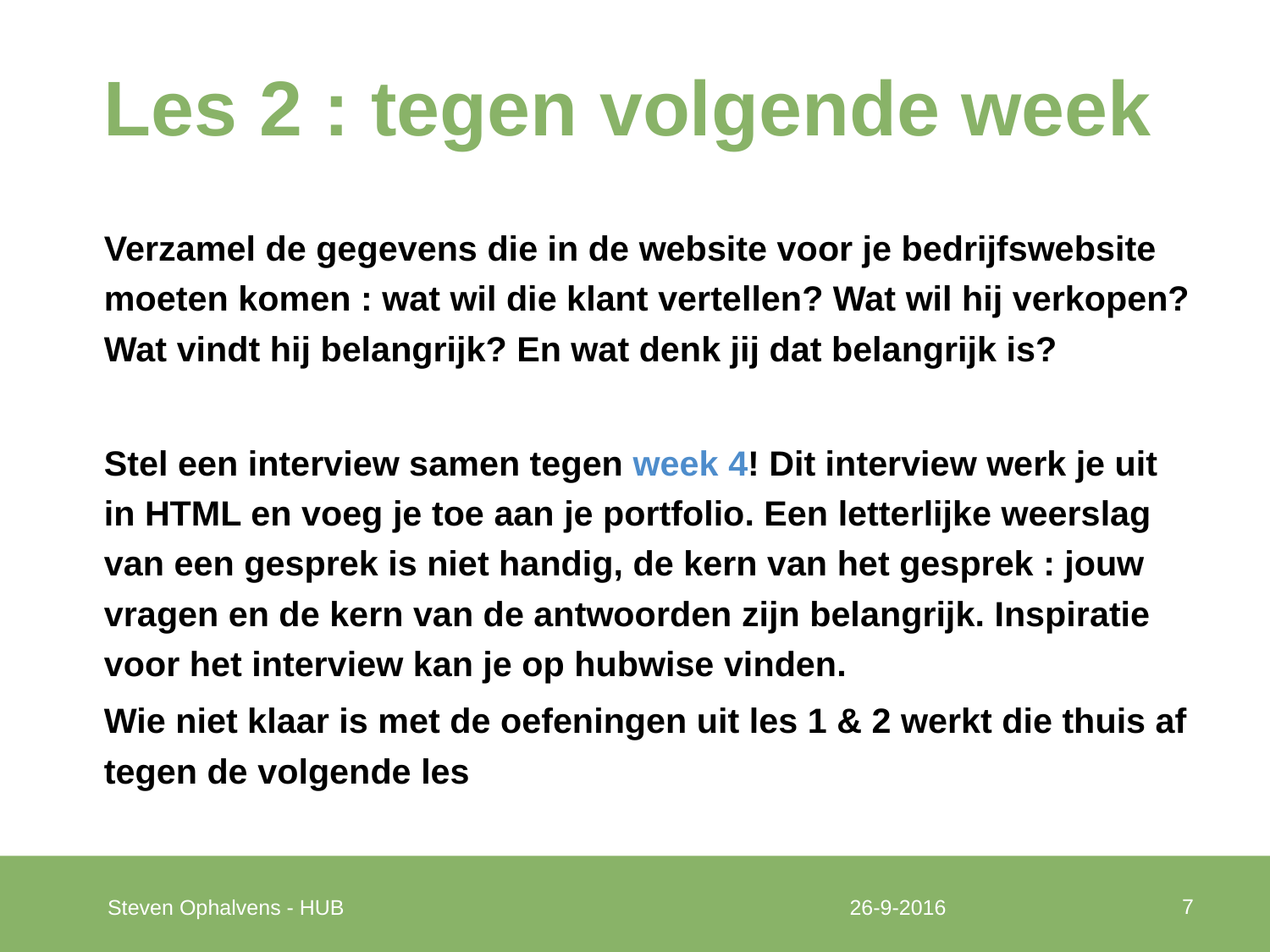

# Les 2 : tegen volgende week
Verzamel de gegevens die in de website voor je bedrijfswebsite moeten komen : wat wil die klant vertellen? Wat wil hij verkopen? Wat vindt hij belangrijk? En wat denk jij dat belangrijk is?

Stel een interview samen tegen week 4! Dit interview werk je uit in HTML en voeg je toe aan je portfolio. Een letterlijke weerslag van een gesprek is niet handig, de kern van het gesprek : jouw vragen en de kern van de antwoorden zijn belangrijk. Inspiratie voor het interview kan je op hubwise vinden.
Wie niet klaar is met de oefeningen uit les 1 & 2 werkt die thuis af tegen de volgende les
7
Steven Ophalvens - HUB
26-9-2016